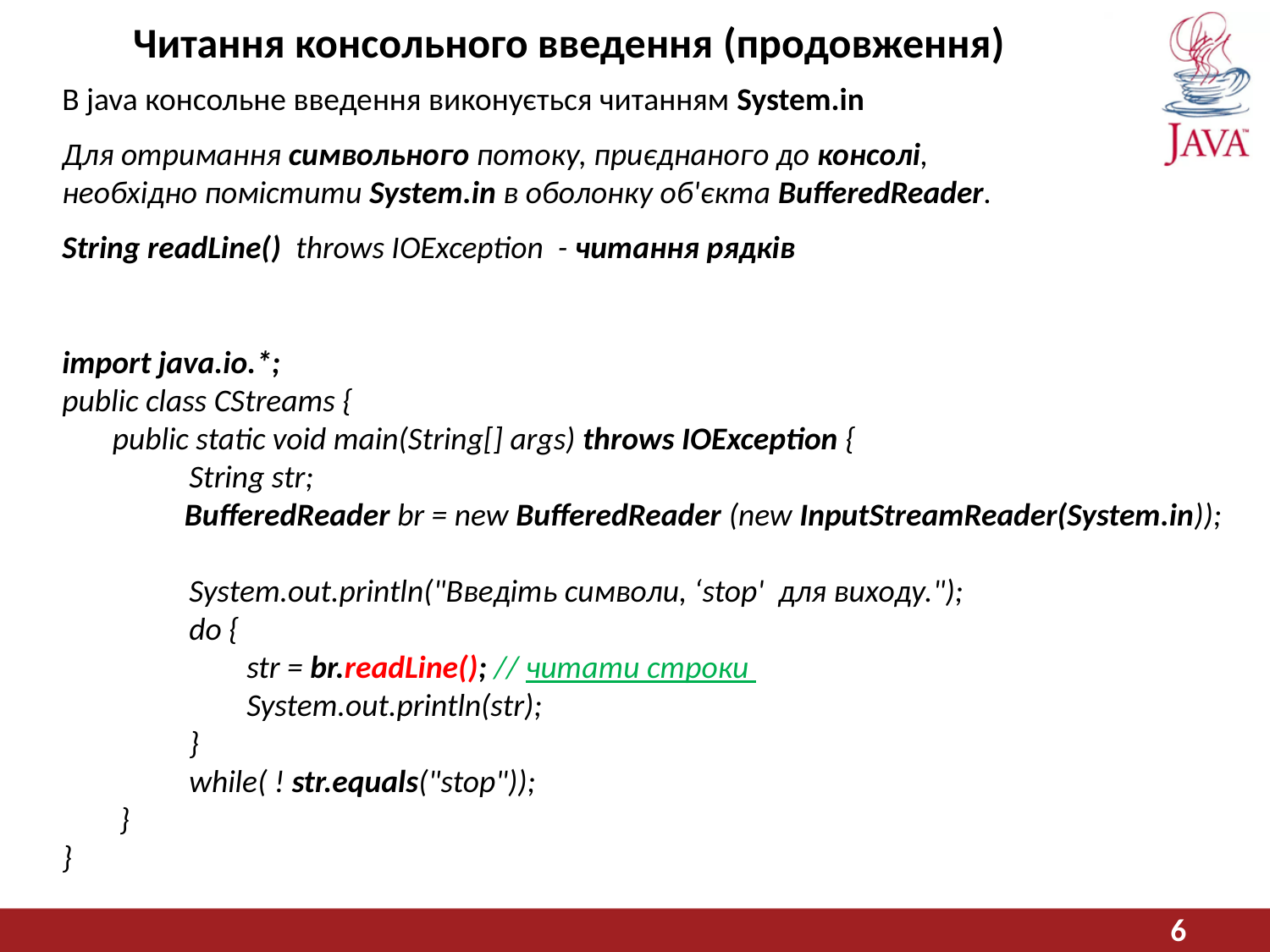

Читання консольного введення (продовження)
В java консольне введення виконується читанням System.in

Для отримання символьного потоку, приєднаного до консолі,
необхідно помістити System.in в оболонку об'єкта BufferedReader.

String readLine()  throws IOException  - читання рядків
import java.io.*;
public class CStreams {
       public static void main(String[] args) throws IOException {
          	String str;
                 BufferedReader br = new BufferedReader (new InputStreamReader(System.in));

	System.out.println("Введіть символи, ‘stop'  для виходу.");
	do {
	        str = br.readLine(); // читати строки
	        System.out.println(str);
	}
	while( ! str.equals("stop"));
        }
}